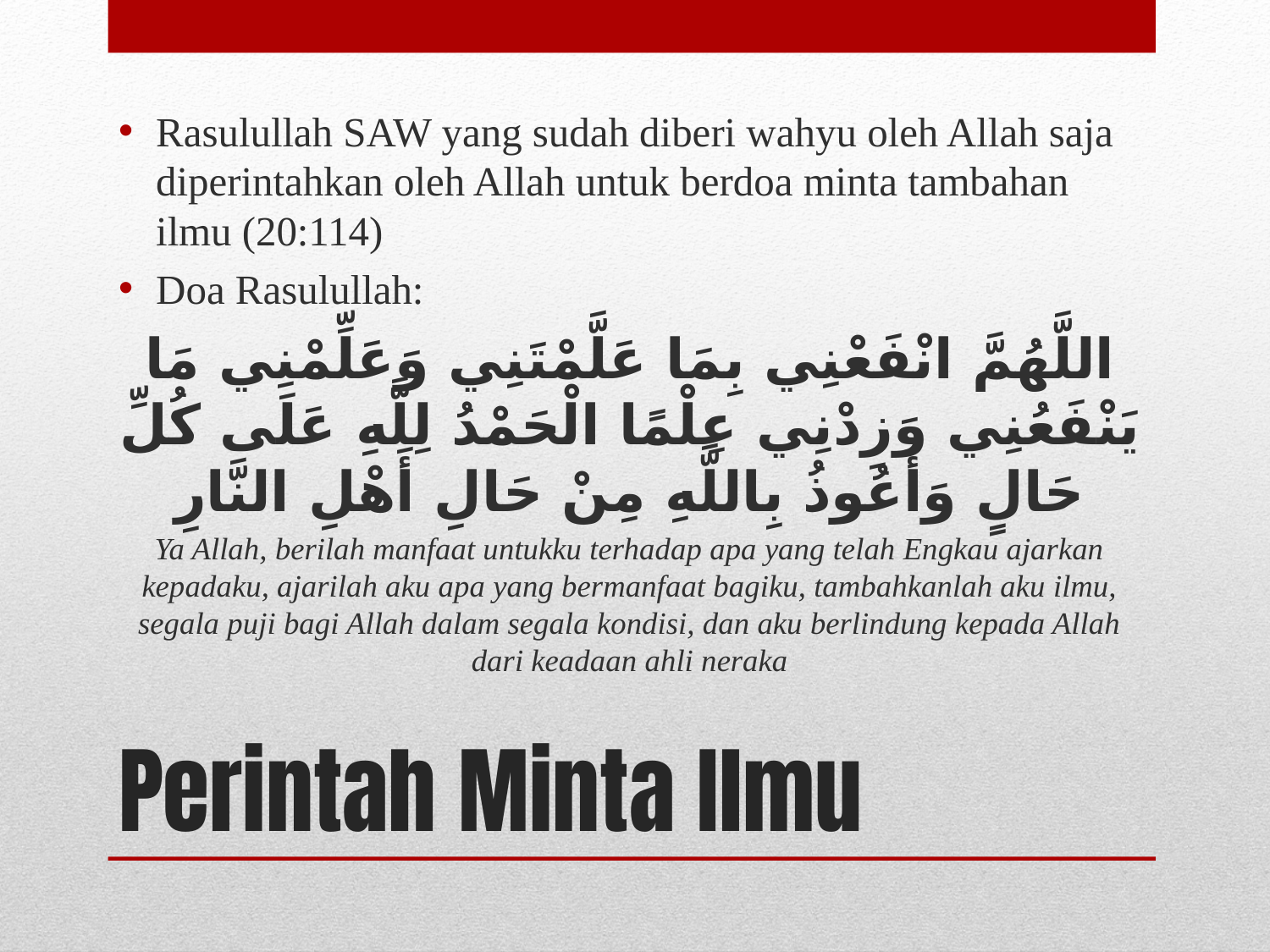

Rasulullah SAW yang sudah diberi wahyu oleh Allah saja diperintahkan oleh Allah untuk berdoa minta tambahan ilmu (20:114)
Doa Rasulullah:
اللَّهُمَّ انْفَعْنِي بِمَا عَلَّمْتَنِي وَعَلِّمْنِي مَا يَنْفَعُنِي وَزِدْنِي عِلْمًا الْحَمْدُ لِلَّهِ عَلَى كُلِّ حَالٍ وَأَعُوذُ بِاللَّهِ مِنْ حَالِ أَهْلِ النَّارِ
Ya Allah, berilah manfaat untukku terhadap apa yang telah Engkau ajarkan kepadaku, ajarilah aku apa yang bermanfaat bagiku, tambahkanlah aku ilmu, segala puji bagi Allah dalam segala kondisi, dan aku berlindung kepada Allah dari keadaan ahli neraka
# Perintah Minta Ilmu